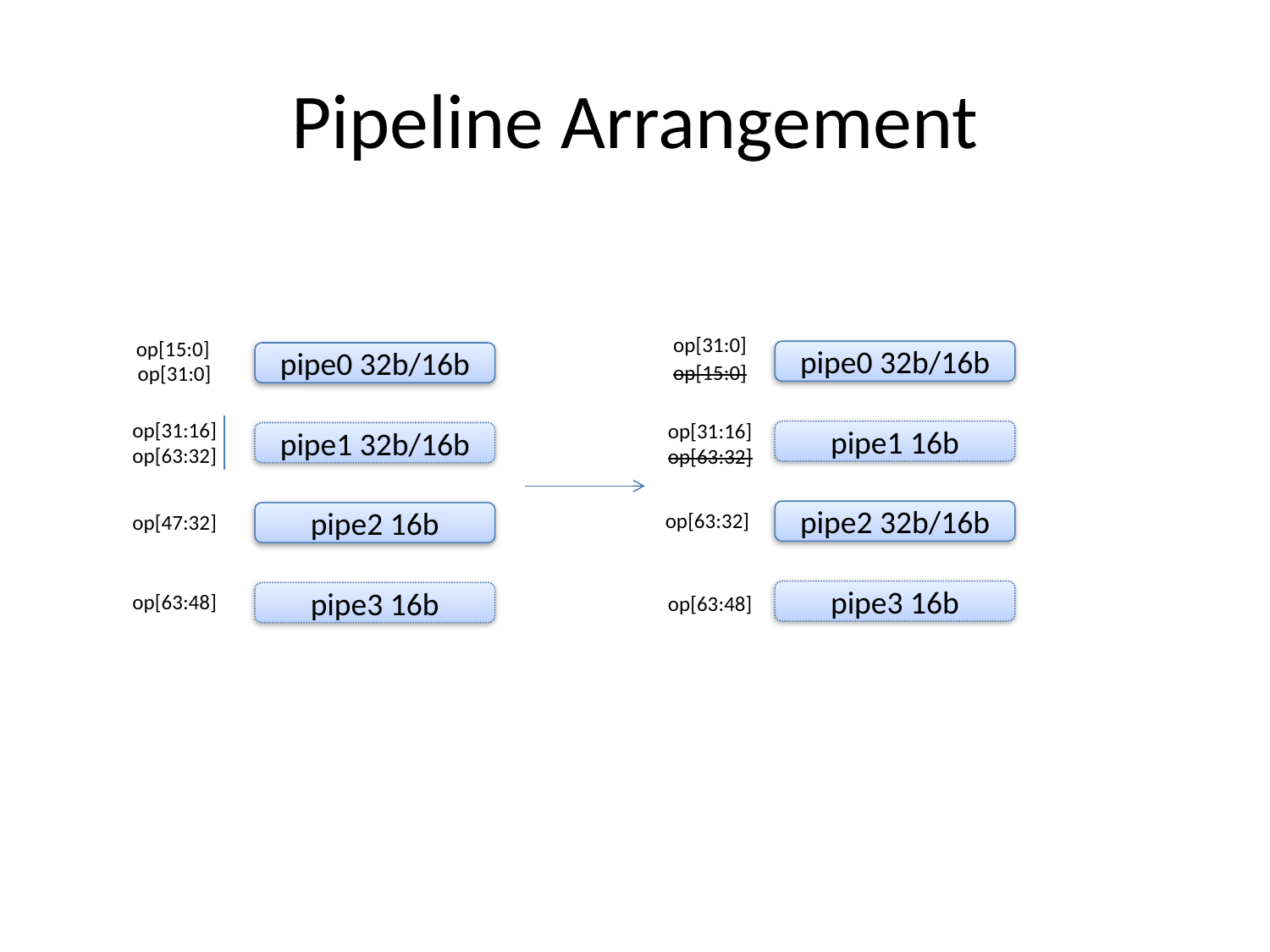

# Pipeline Arrangement
op[31:0]
op[15:0]
pipe0 32b/16b
pipe0 32b/16b
op[15:0]
op[31:0]
op[31:16]
op[63:32]
op[31:16]
op[63:32]
pipe1 16b
pipe1 32b/16b
op[63:32]
pipe2 32b/16b
op[47:32]
pipe2 16b
pipe3 16b
op[63:48]
pipe3 16b
op[63:48]